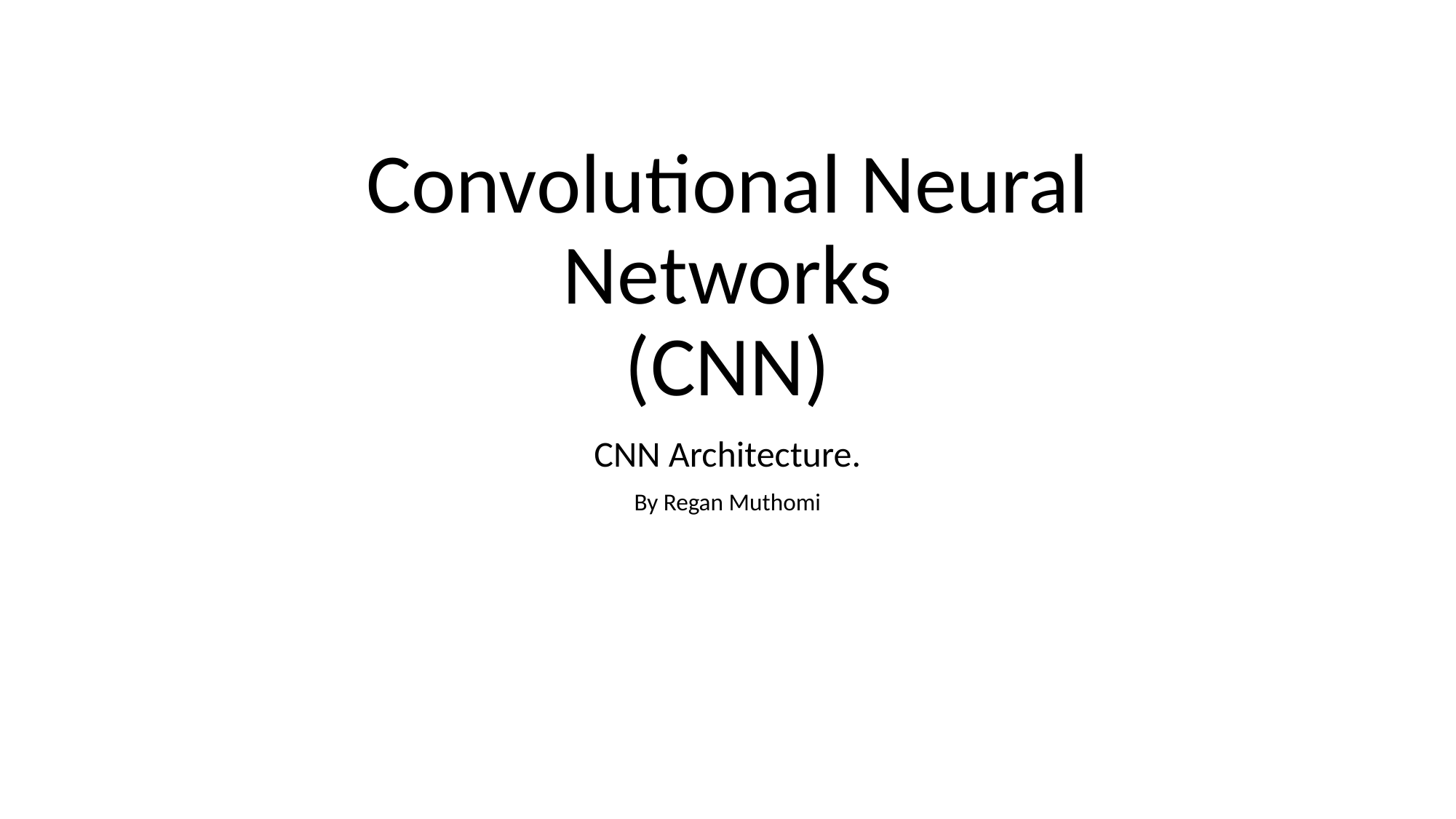

# Convolutional Neural Networks (CNN)
CNN Architecture.
By Regan Muthomi